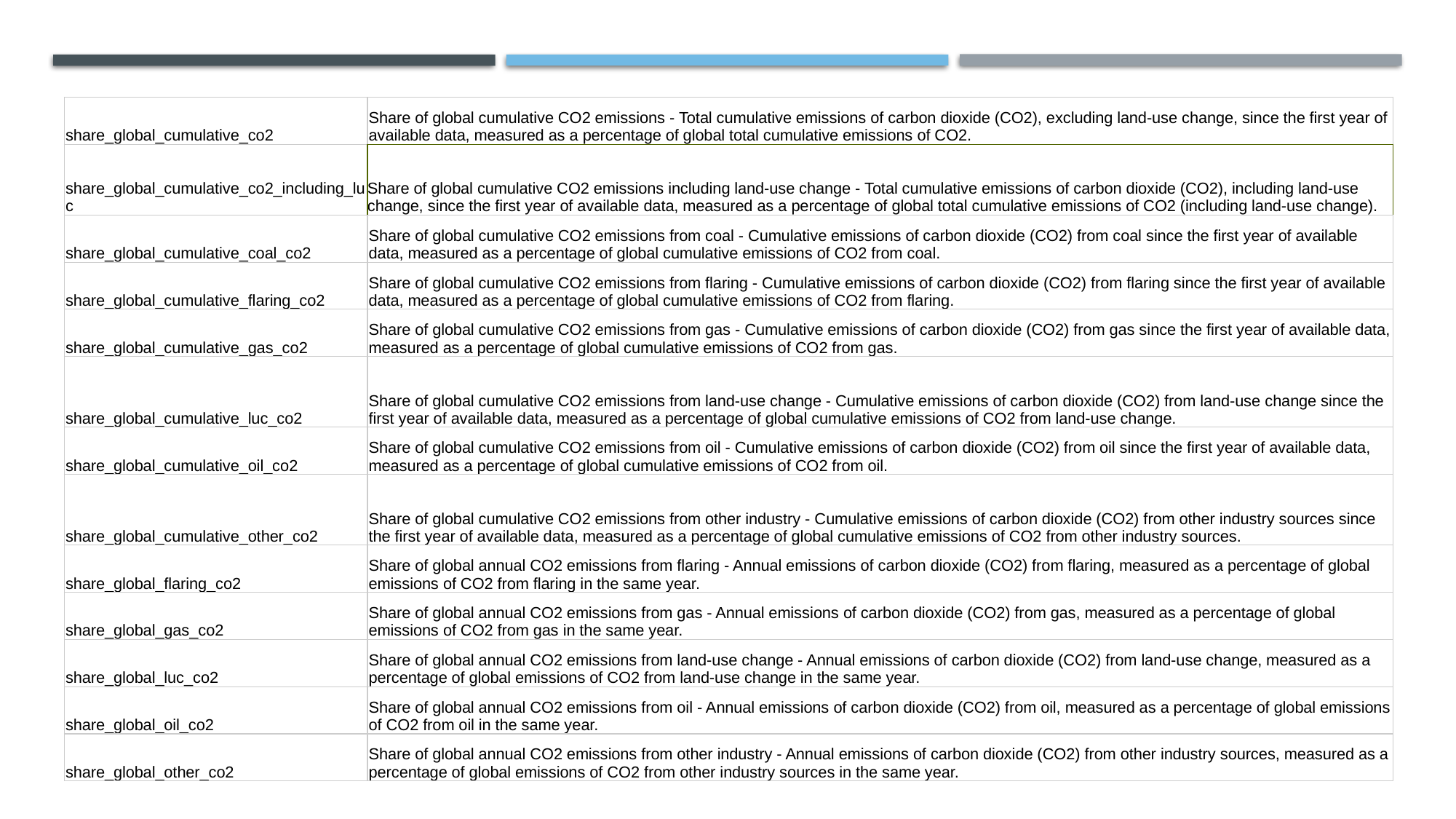

| share\_global\_cumulative\_co2 | Share of global cumulative CO2 emissions - Total cumulative emissions of carbon dioxide (CO2), excluding land-use change, since the first year of available data, measured as a percentage of global total cumulative emissions of CO2. |
| --- | --- |
| share\_global\_cumulative\_co2\_including\_luc | Share of global cumulative CO2 emissions including land-use change - Total cumulative emissions of carbon dioxide (CO2), including land-use change, since the first year of available data, measured as a percentage of global total cumulative emissions of CO2 (including land-use change). |
| share\_global\_cumulative\_coal\_co2 | Share of global cumulative CO2 emissions from coal - Cumulative emissions of carbon dioxide (CO2) from coal since the first year of available data, measured as a percentage of global cumulative emissions of CO2 from coal. |
| share\_global\_cumulative\_flaring\_co2 | Share of global cumulative CO2 emissions from flaring - Cumulative emissions of carbon dioxide (CO2) from flaring since the first year of available data, measured as a percentage of global cumulative emissions of CO2 from flaring. |
| share\_global\_cumulative\_gas\_co2 | Share of global cumulative CO2 emissions from gas - Cumulative emissions of carbon dioxide (CO2) from gas since the first year of available data, measured as a percentage of global cumulative emissions of CO2 from gas. |
| share\_global\_cumulative\_luc\_co2 | Share of global cumulative CO2 emissions from land-use change - Cumulative emissions of carbon dioxide (CO2) from land-use change since the first year of available data, measured as a percentage of global cumulative emissions of CO2 from land-use change. |
| share\_global\_cumulative\_oil\_co2 | Share of global cumulative CO2 emissions from oil - Cumulative emissions of carbon dioxide (CO2) from oil since the first year of available data, measured as a percentage of global cumulative emissions of CO2 from oil. |
| share\_global\_cumulative\_other\_co2 | Share of global cumulative CO2 emissions from other industry - Cumulative emissions of carbon dioxide (CO2) from other industry sources since the first year of available data, measured as a percentage of global cumulative emissions of CO2 from other industry sources. |
| share\_global\_flaring\_co2 | Share of global annual CO2 emissions from flaring - Annual emissions of carbon dioxide (CO2) from flaring, measured as a percentage of global emissions of CO2 from flaring in the same year. |
| share\_global\_gas\_co2 | Share of global annual CO2 emissions from gas - Annual emissions of carbon dioxide (CO2) from gas, measured as a percentage of global emissions of CO2 from gas in the same year. |
| share\_global\_luc\_co2 | Share of global annual CO2 emissions from land-use change - Annual emissions of carbon dioxide (CO2) from land-use change, measured as a percentage of global emissions of CO2 from land-use change in the same year. |
| share\_global\_oil\_co2 | Share of global annual CO2 emissions from oil - Annual emissions of carbon dioxide (CO2) from oil, measured as a percentage of global emissions of CO2 from oil in the same year. |
| share\_global\_other\_co2 | Share of global annual CO2 emissions from other industry - Annual emissions of carbon dioxide (CO2) from other industry sources, measured as a percentage of global emissions of CO2 from other industry sources in the same year. |